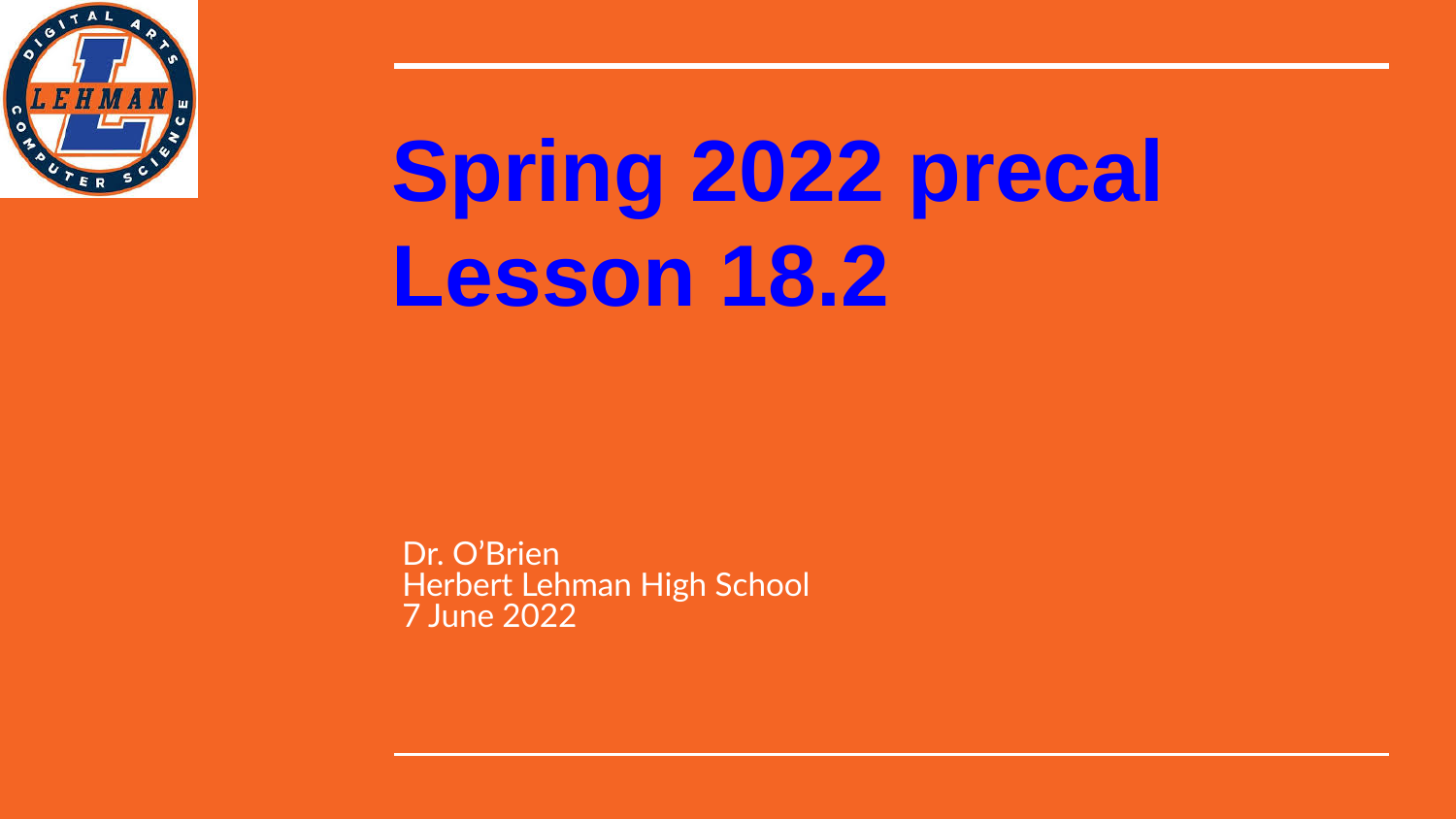

# Spring 2022 precal
Lesson 18.2
Dr. O’Brien
Herbert Lehman High School
7 June 2022